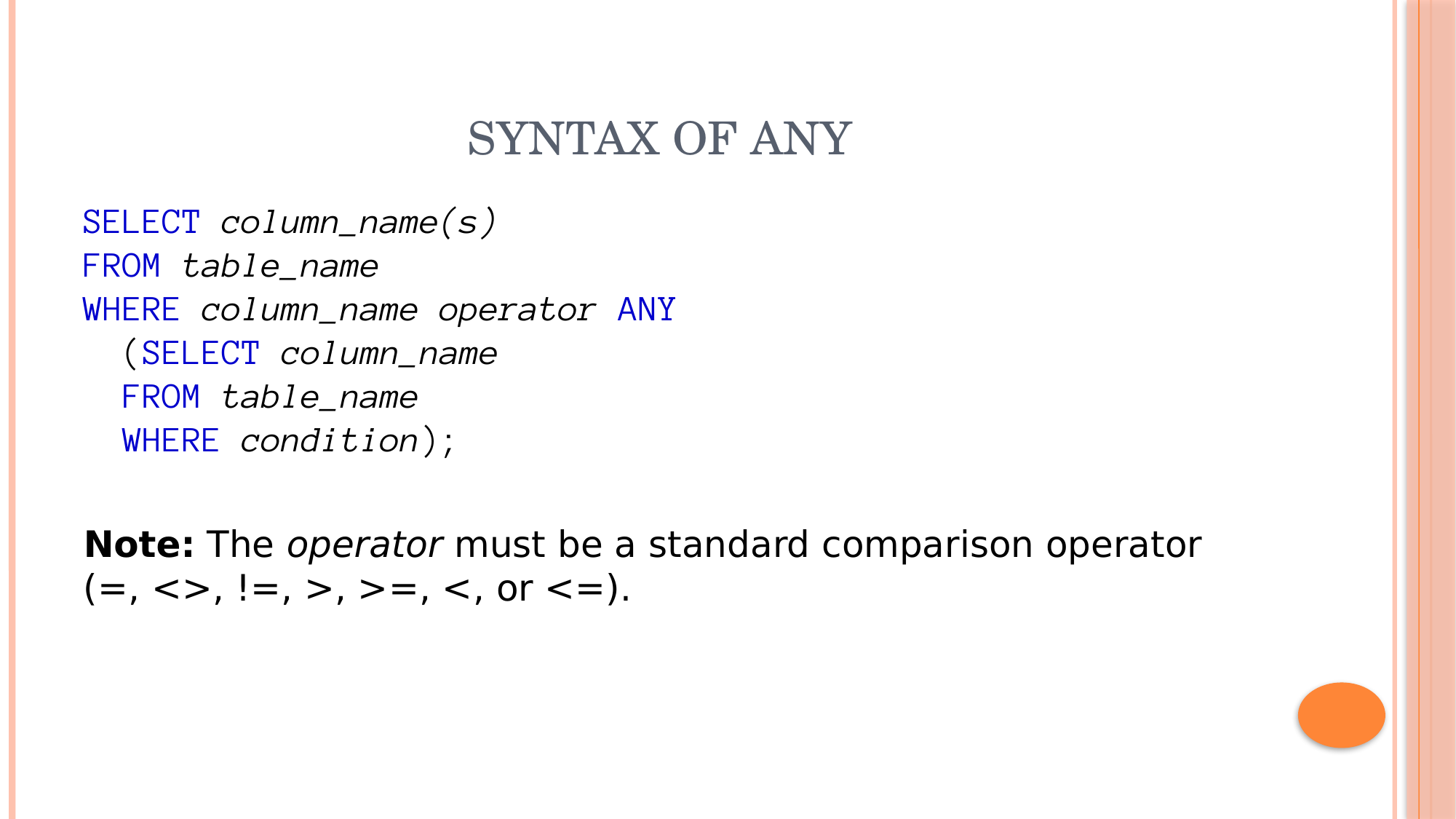

# Syntax of ANY
SELECT column_name(s)
FROM table_name
WHERE column_name operator ANY
  (SELECT column_name
  FROM table_name
  WHERE condition);

Note: The operator must be a standard comparison operator (=, <>, !=, >, >=, <, or <=).